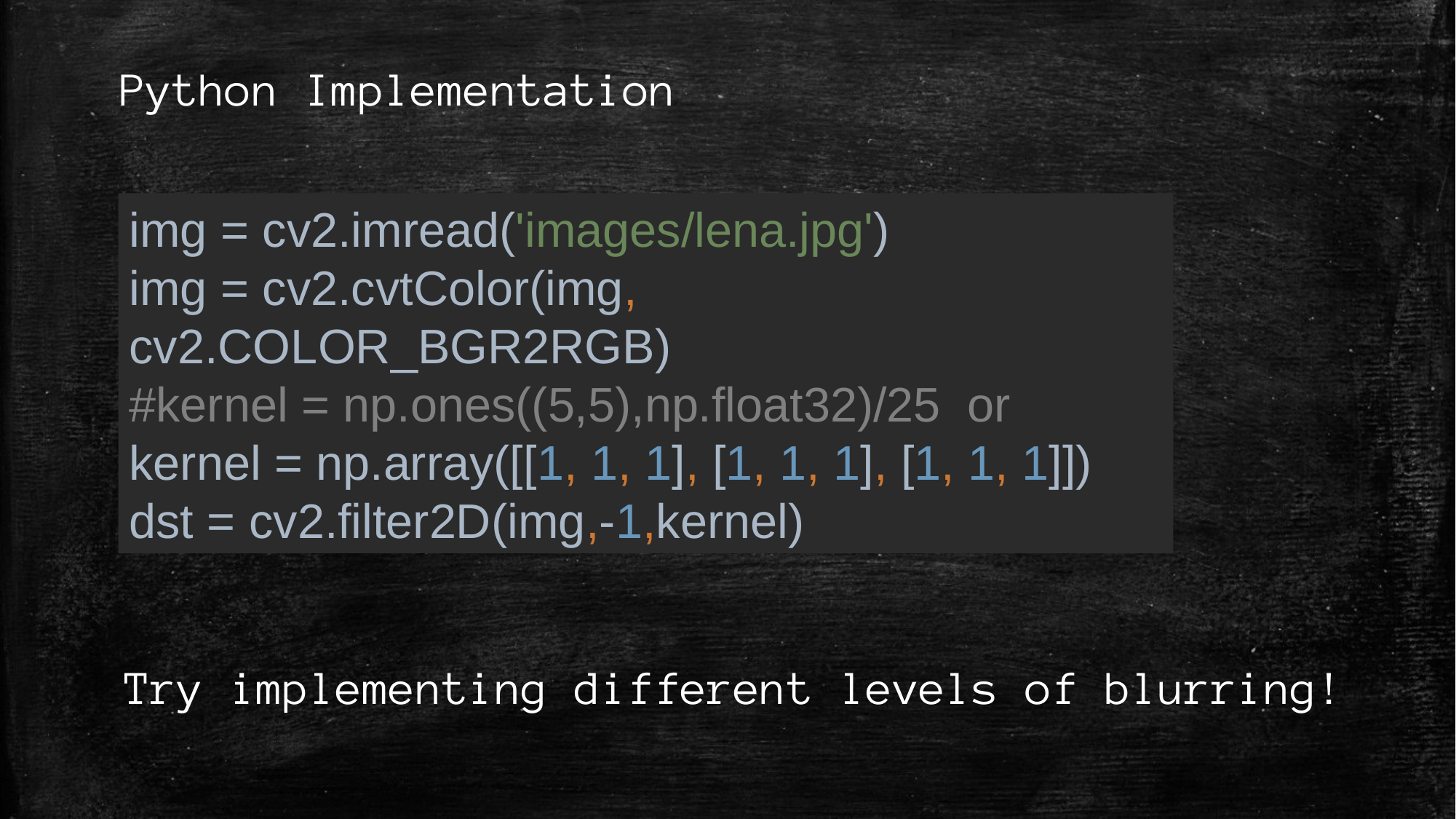

# Python Implementation
img = cv2.imread('images/lena.jpg')
img = cv2.cvtColor(img, cv2.COLOR_BGR2RGB)
#kernel = np.ones((5,5),np.float32)/25  or
kernel = np.array([[1, 1, 1], [1, 1, 1], [1, 1, 1]])
dst = cv2.filter2D(img,-1,kernel)
Try implementing different levels of blurring!